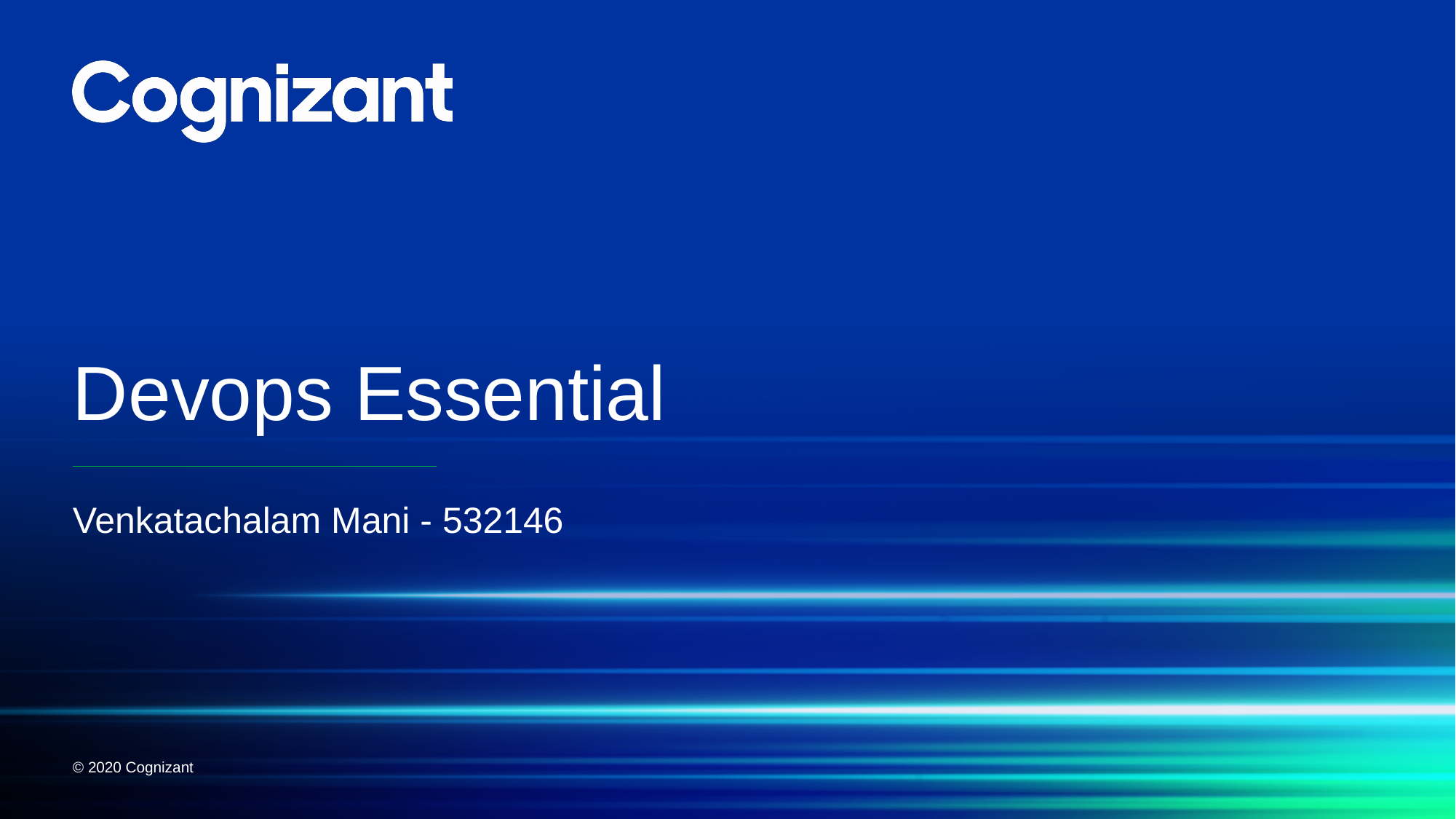

# Devops Essential
Venkatachalam Mani - 532146
© 2020 Cognizant